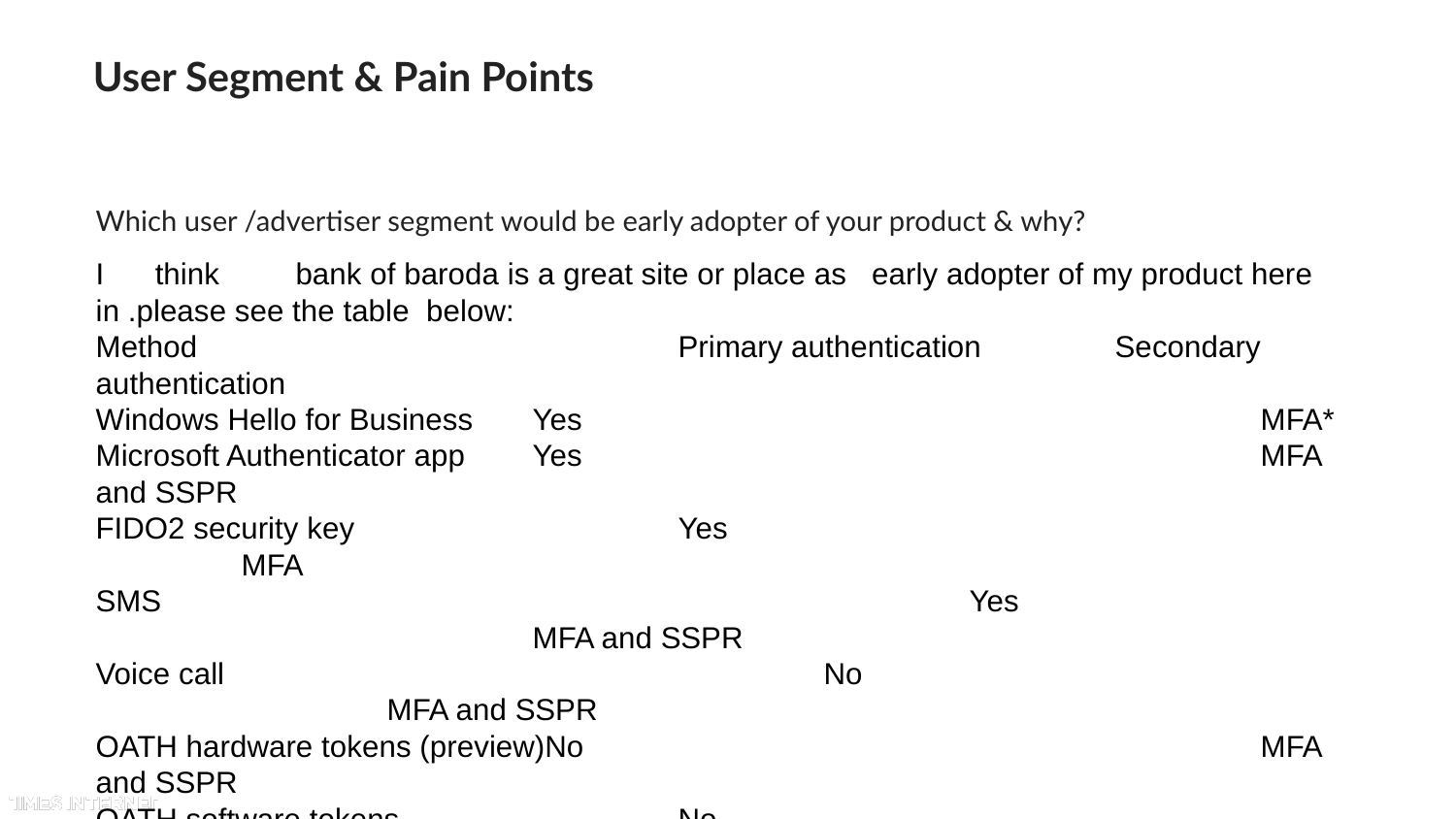

User Segment & Pain Points
Which user /advertiser segment would be early adopter of your product & why?

I      think         bank of baroda is a great site or place as   early adopter of my product here in .please see the table  below:
Method				Primary authentication	Secondary authentication
Windows Hello for Business	Yes					MFA*
Microsoft Authenticator app	Yes					MFA and SSPR
FIDO2 security key			Yes					MFA
SMS						Yes					MFA and SSPR
Voice call					No					MFA and SSPR
OATH hardware tokens (preview)No					MFA and SSPR
OATH software tokens		No					MFA and SSPR
these authentication methods can be configured in the Azure portal, and increasingly using the Microsoft Graph REST API.